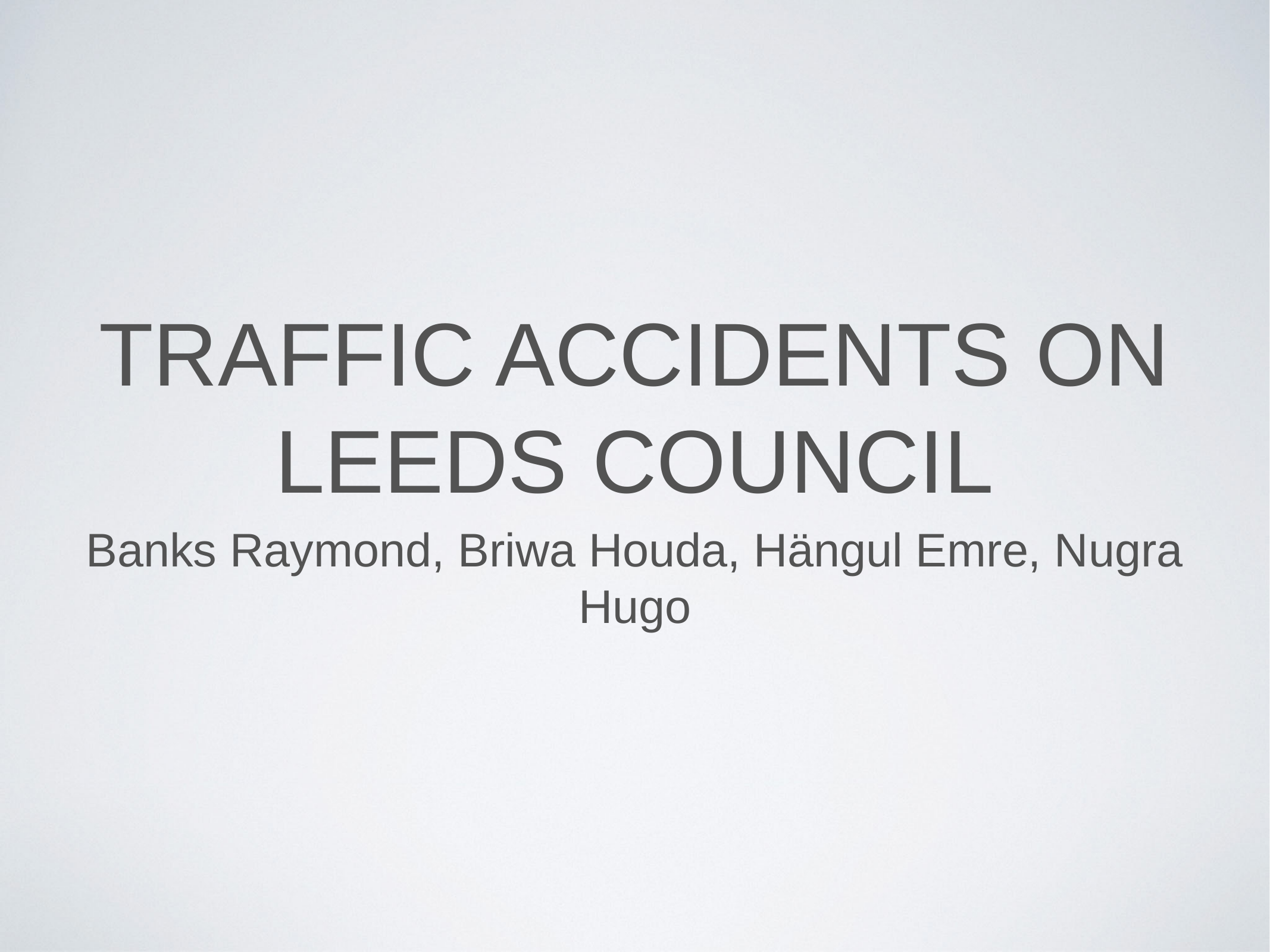

# Traffic accidents on Leeds Council
Banks Raymond, Briwa Houda, Hängul Emre, Nugra Hugo